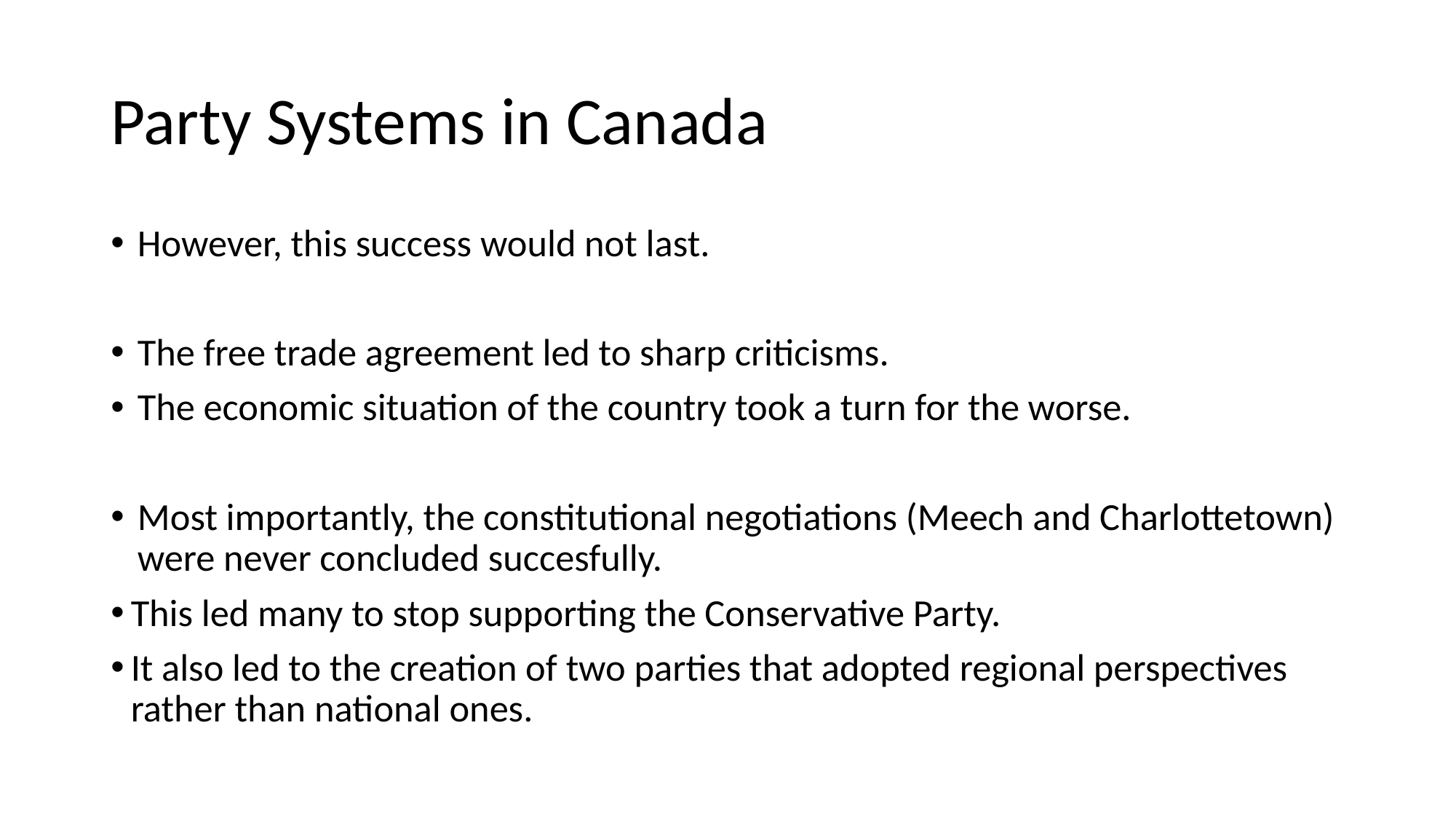

# Party Systems in Canada
However, this success would not last.

The free trade agreement led to sharp criticisms.
The economic situation of the country took a turn for the worse.

Most importantly, the constitutional negotiations (Meech and Charlottetown) were never concluded succesfully.
This led many to stop supporting the Conservative Party.
It also led to the creation of two parties that adopted regional perspectives rather than national ones.